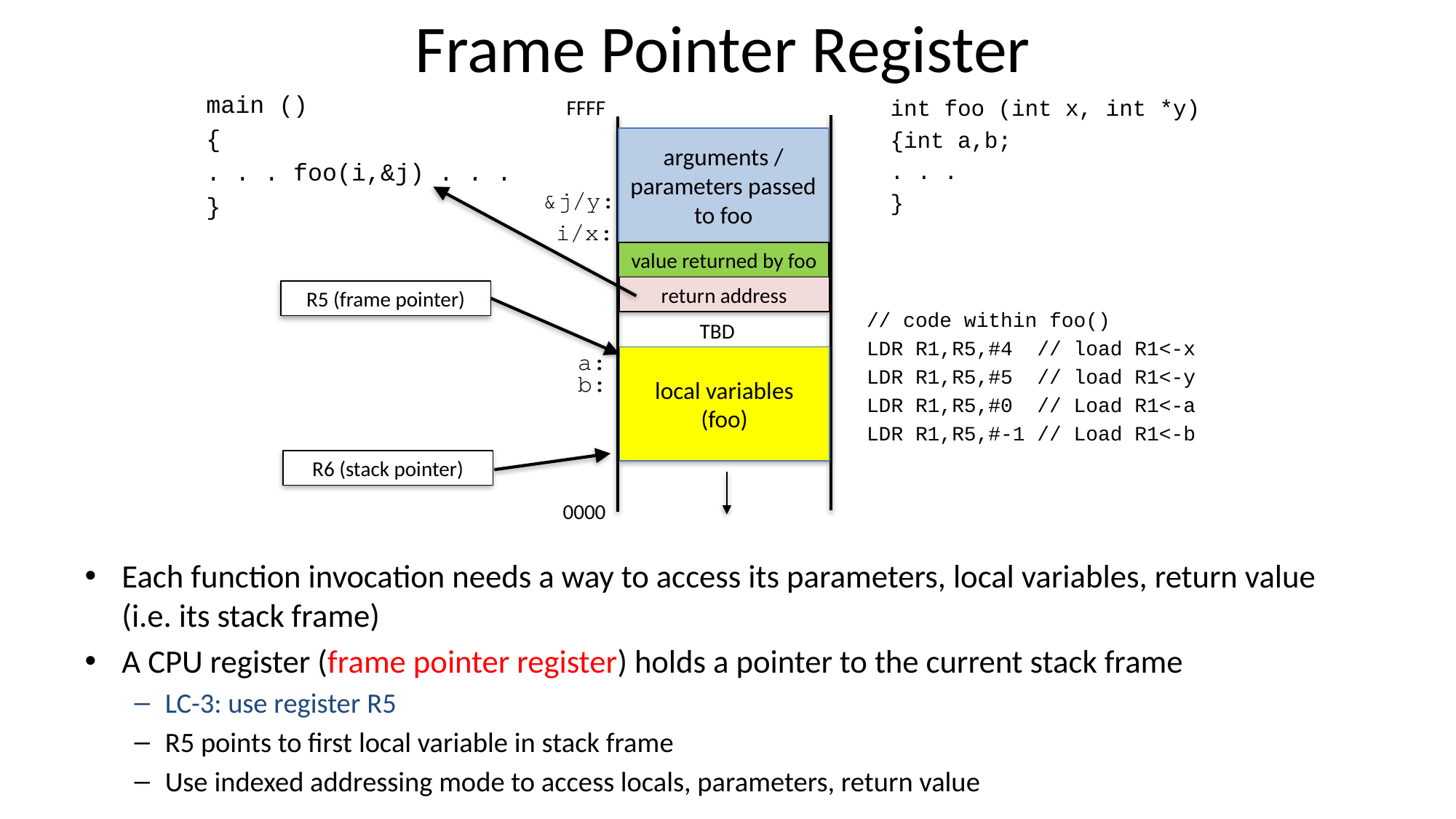

# Frame Pointer Register
main ()
{
. . . foo(i,&j) . . .
}
int foo (int x, int *y)
{int a,b;
. . .
}
FFFF
arguments / parameters passed to foo
&j/y:
i/x:
value returned by foo
return address
R5 (frame pointer)
// code within foo()
LDR R1,R5,#4  // load R1<-x
LDR R1,R5,#5  // load R1<-y
LDR R1,R5,#0  // Load R1<-a
LDR R1,R5,#-1 // Load R1<-b

TBD
a:
local variables (foo)
b:
R6 (stack pointer)
0000
Each function invocation needs a way to access its parameters, local variables, return value (i.e. its stack frame)
A CPU register (frame pointer register) holds a pointer to the current stack frame
LC-3: use register R5
R5 points to first local variable in stack frame
Use indexed addressing mode to access locals, parameters, return value